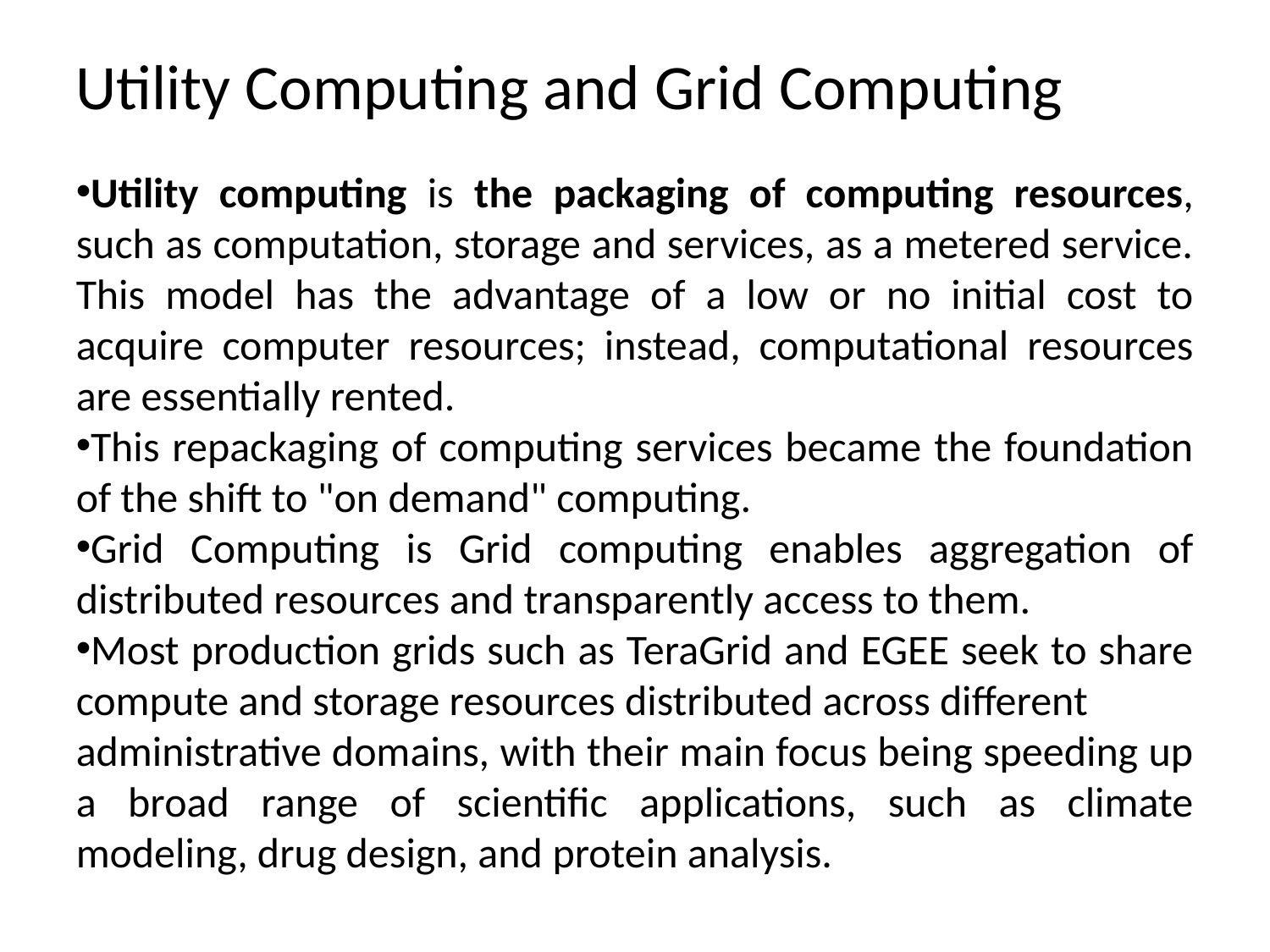

Utility Computing and Grid Computing
Utility computing is the packaging of computing resources, such as computation, storage and services, as a metered service. This model has the advantage of a low or no initial cost to acquire computer resources; instead, computational resources are essentially rented.
This repackaging of computing services became the foundation of the shift to "on demand" computing.
Grid Computing is Grid computing enables aggregation of distributed resources and transparently access to them.
Most production grids such as TeraGrid and EGEE seek to share compute and storage resources distributed across different
administrative domains, with their main focus being speeding up a broad range of scientific applications, such as climate modeling, drug design, and protein analysis.